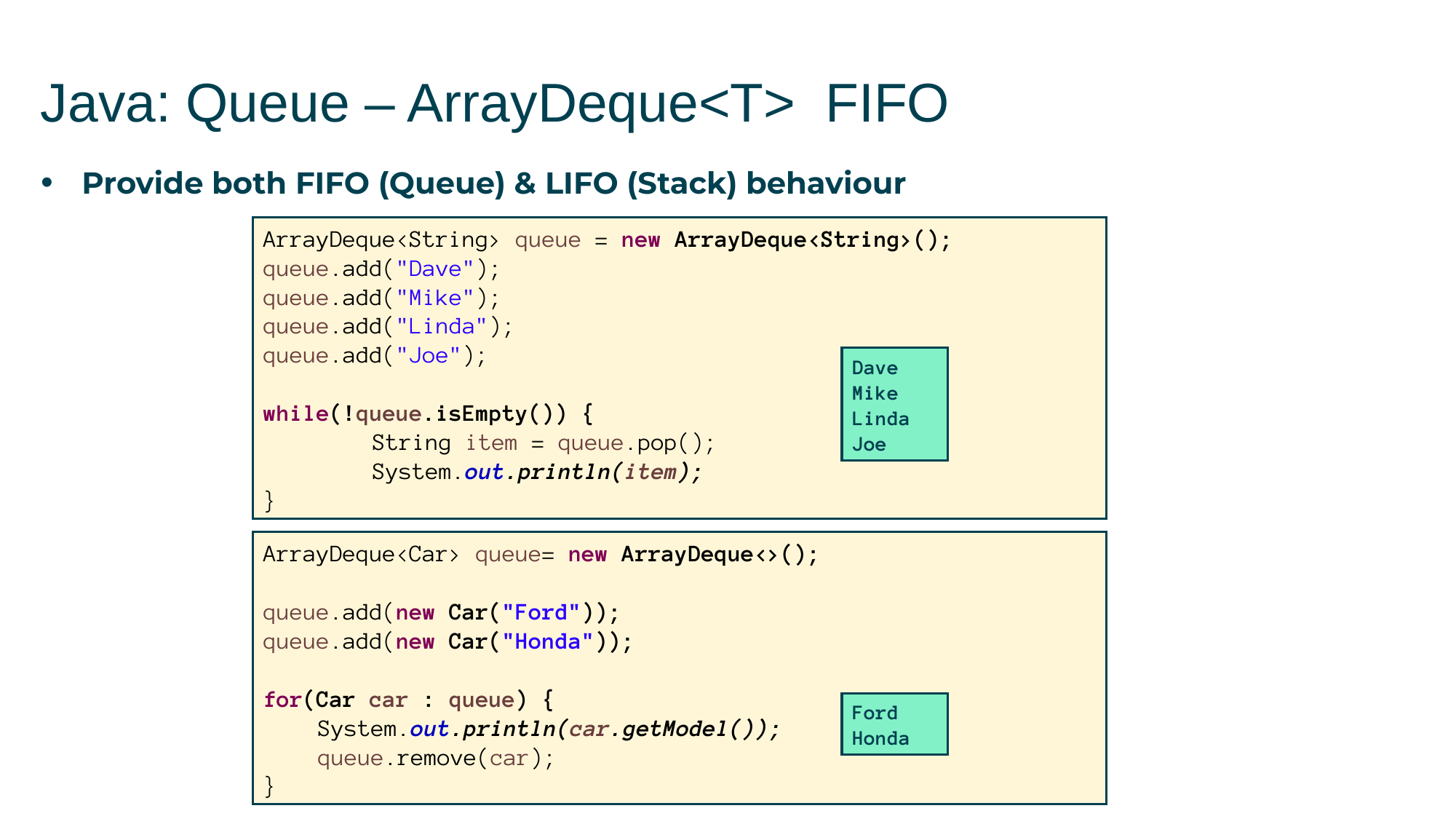

# Java: Queue – ArrayDeque<T>  FIFO
Provide both FIFO (Queue) & LIFO (Stack) behaviour

ArrayDeque<String> queue = new ArrayDeque<String>();
queue.add("Dave");
queue.add("Mike");
queue.add("Linda");
queue.add("Joe");

while(!queue.isEmpty()) {
	String item = queue.pop();
	System.out.println(item);
}
Dave
Mike
Linda
Joe
ArrayDeque<Car> queue= new ArrayDeque<>();

queue.add(new Car("Ford"));
queue.add(new Car("Honda"));

for(Car car : queue) {
System.out.println(car.getModel());
queue.remove(car);
}
Ford
Honda